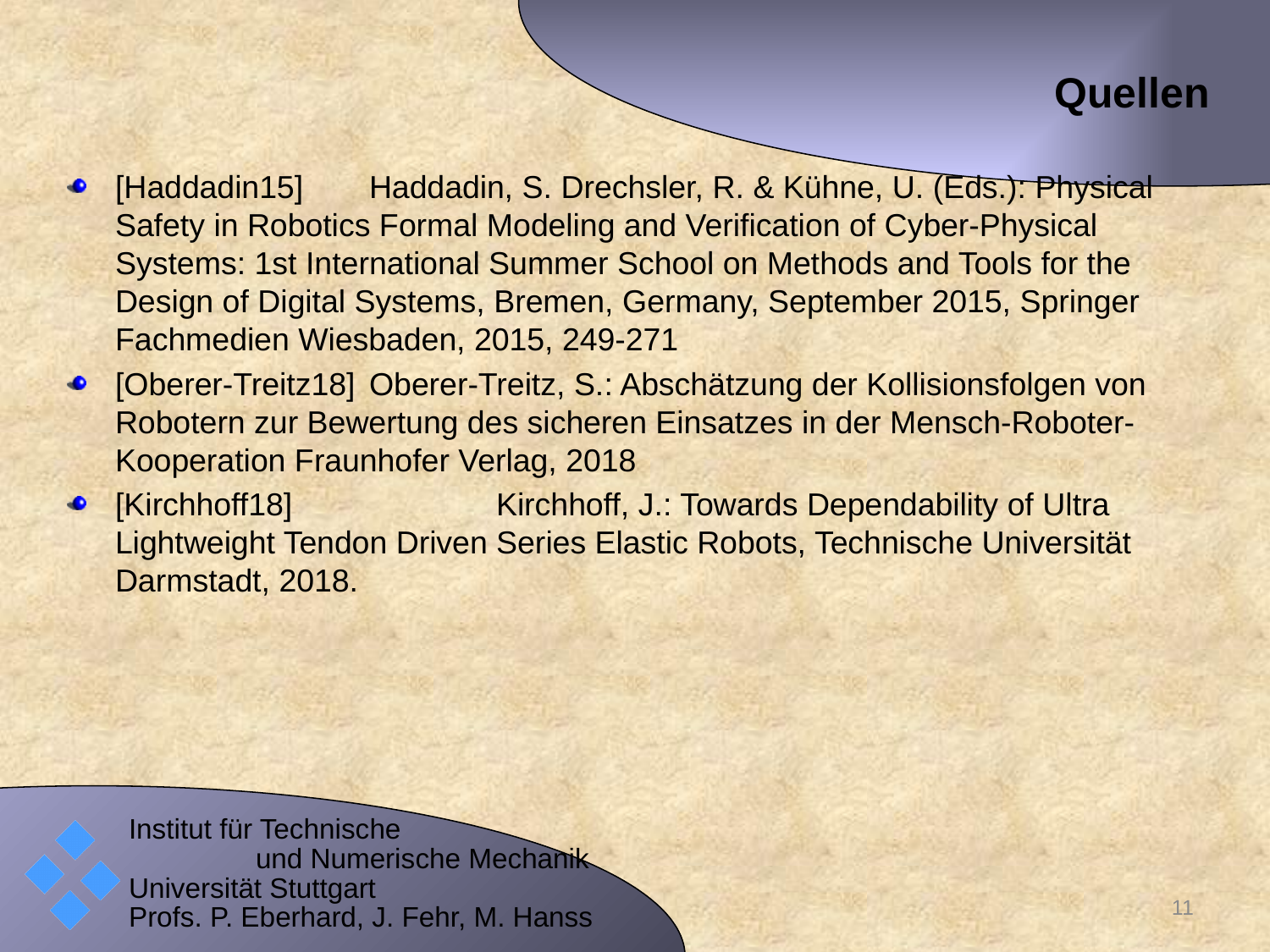

# Quellen

[Haddadin15]  	Haddadin, S. Drechsler, R. & Kühne, U. (Eds.): Physical Safety in Robotics Formal Modeling and Verification of Cyber-Physical Systems: 1st International Summer School on Methods and Tools for the Design of Digital Systems, Bremen, Germany, September 2015, Springer Fachmedien Wiesbaden, 2015, 249-271
[Oberer-Treitz18] 	Oberer-Treitz, S.: Abschätzung der Kollisionsfolgen von Robotern zur Bewertung des sicheren Einsatzes in der Mensch-Roboter-Kooperation Fraunhofer Verlag, 2018
[Kirchhoff18] 		Kirchhoff, J.: Towards Dependability of Ultra Lightweight Tendon Driven Series Elastic Robots, Technische Universität Darmstadt, 2018.
11